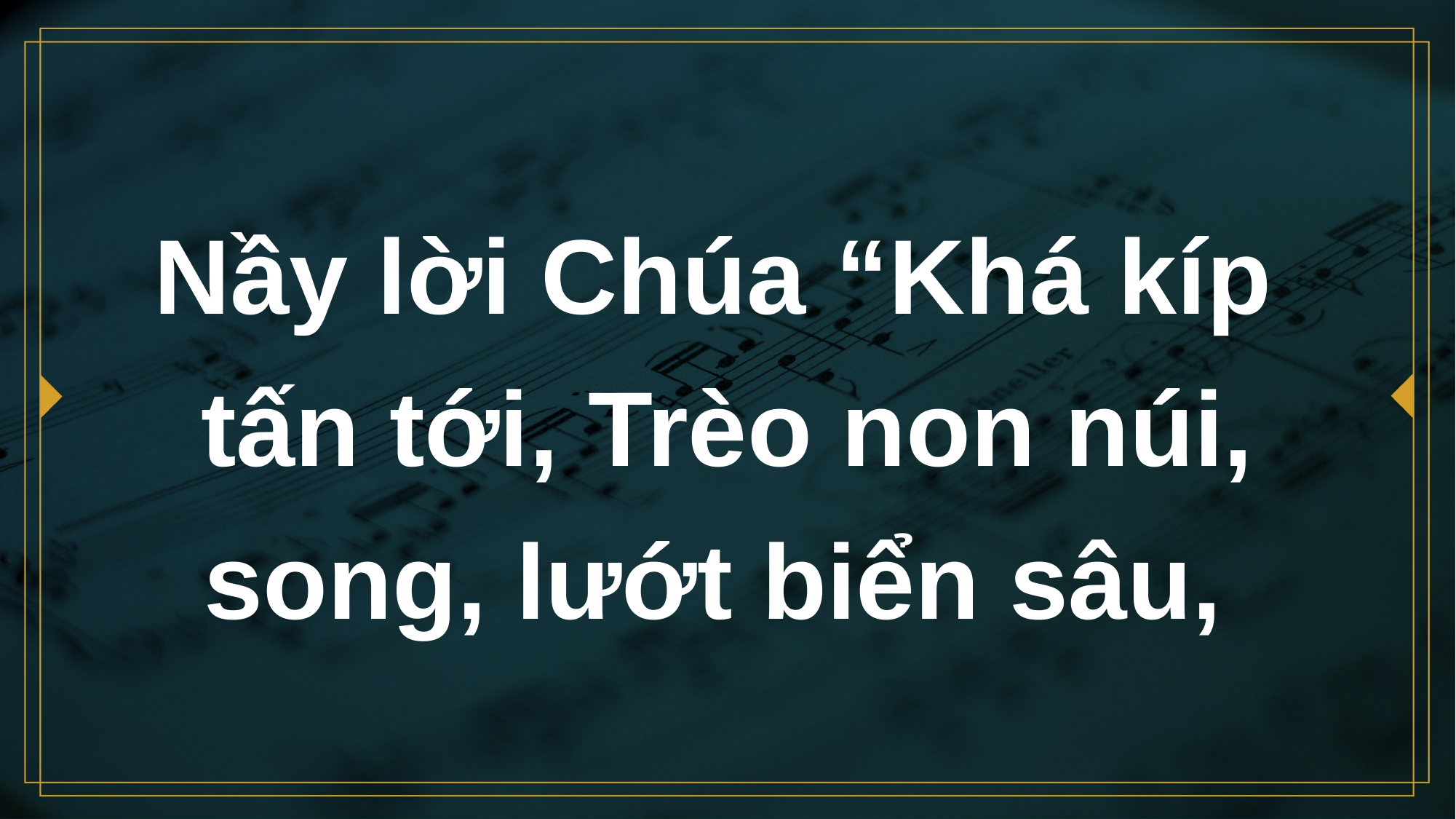

# Nầy lời Chúa “Khá kíp tấn tới, Trèo non núi, song, lướt biển sâu,